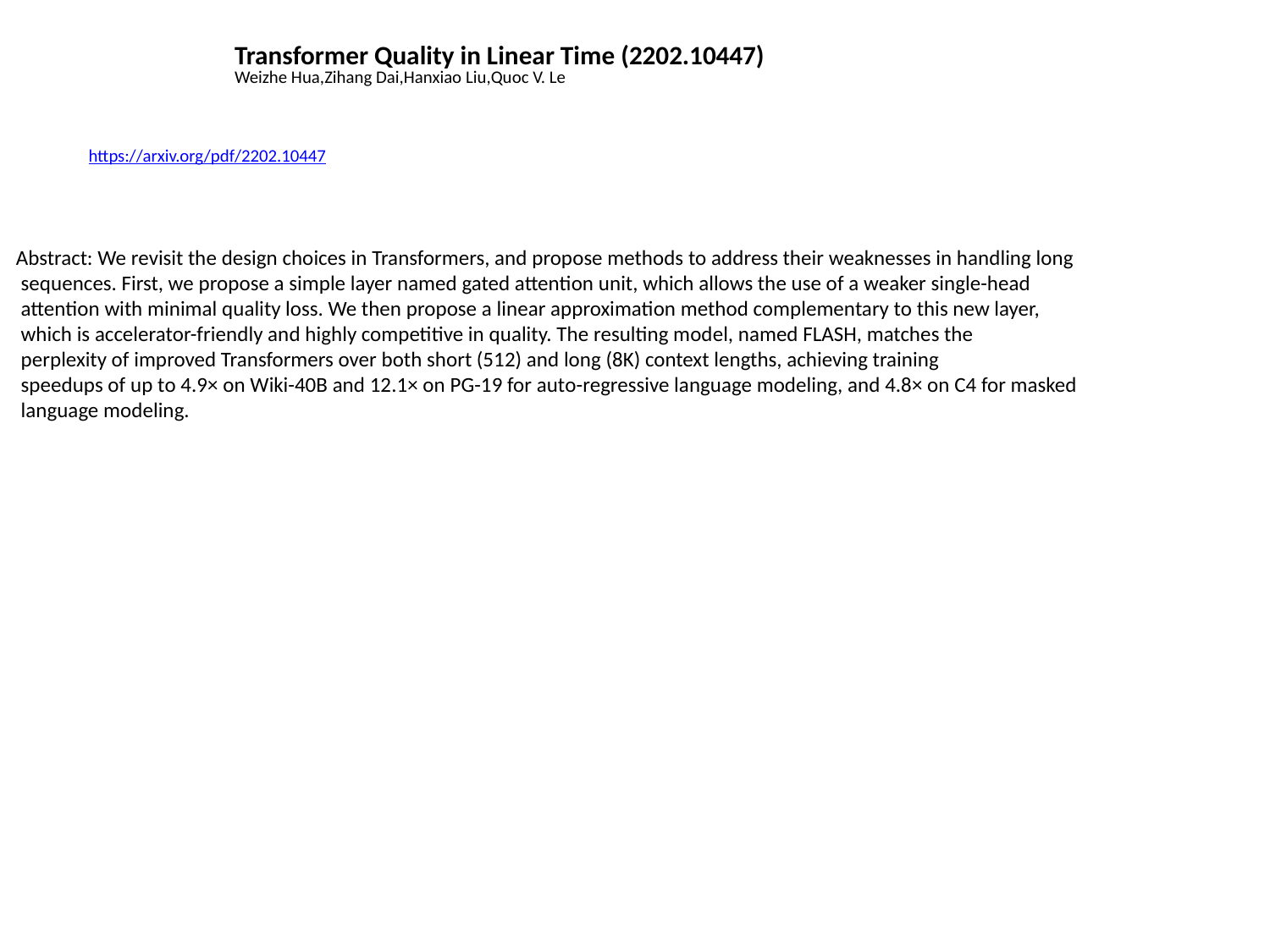

Transformer Quality in Linear Time (2202.10447)
Weizhe Hua,Zihang Dai,Hanxiao Liu,Quoc V. Le

https://arxiv.org/pdf/2202.10447

Abstract: We revisit the design choices in Transformers, and propose methods to address their weaknesses in handling long
 sequences. First, we propose a simple layer named gated attention unit, which allows the use of a weaker single-head
 attention with minimal quality loss. We then propose a linear approximation method complementary to this new layer,
 which is accelerator-friendly and highly competitive in quality. The resulting model, named FLASH, matches the
 perplexity of improved Transformers over both short (512) and long (8K) context lengths, achieving training
 speedups of up to 4.9× on Wiki-40B and 12.1× on PG-19 for auto-regressive language modeling, and 4.8× on C4 for masked
 language modeling.